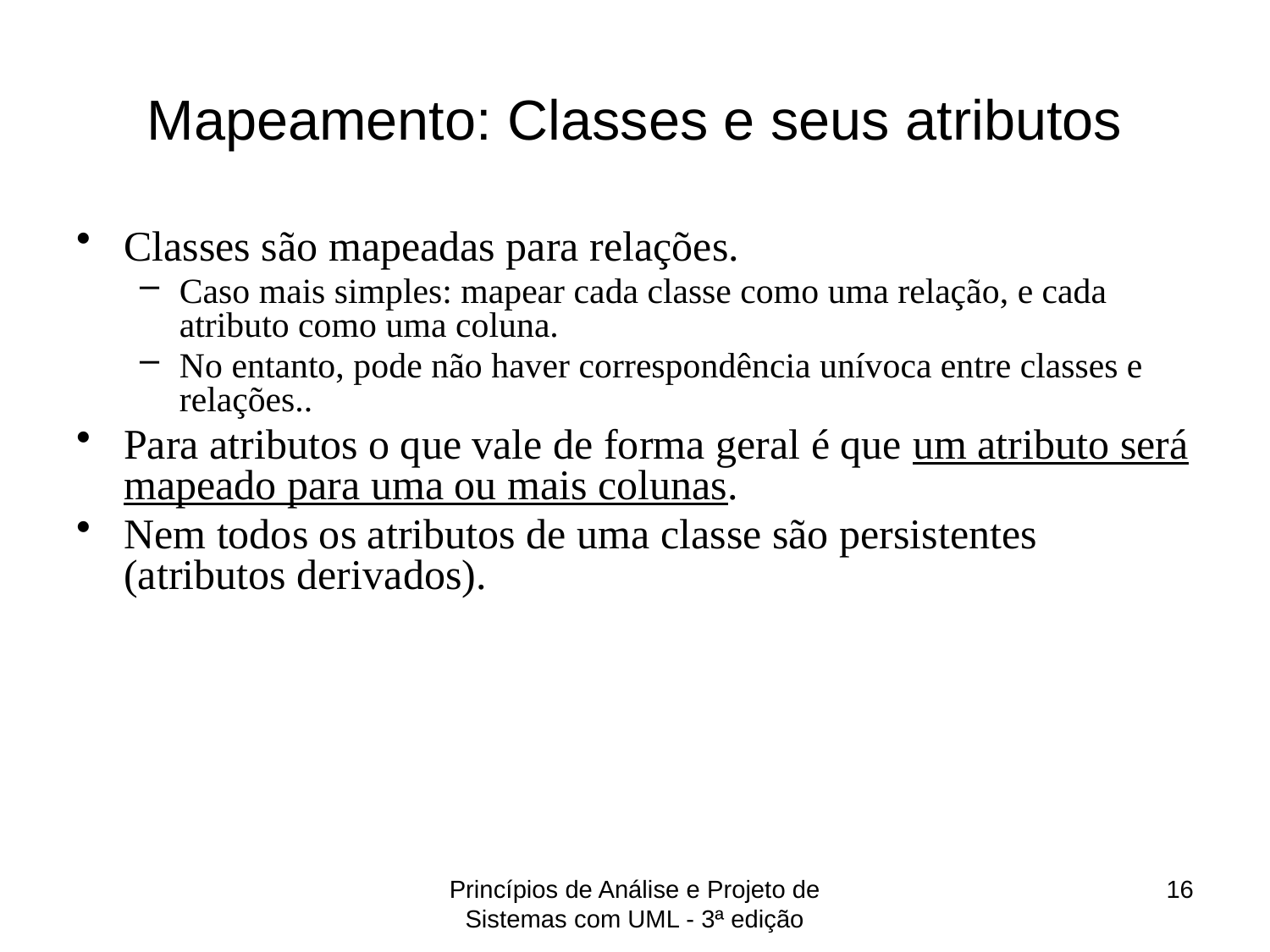

# Mapeamento: Classes e seus atributos
Classes são mapeadas para relações.
Caso mais simples: mapear cada classe como uma relação, e cada atributo como uma coluna.
No entanto, pode não haver correspondência unívoca entre classes e relações..
Para atributos o que vale de forma geral é que um atributo será mapeado para uma ou mais colunas.
Nem todos os atributos de uma classe são persistentes (atributos derivados).
Princípios de Análise e Projeto de Sistemas com UML - 3ª edição
16